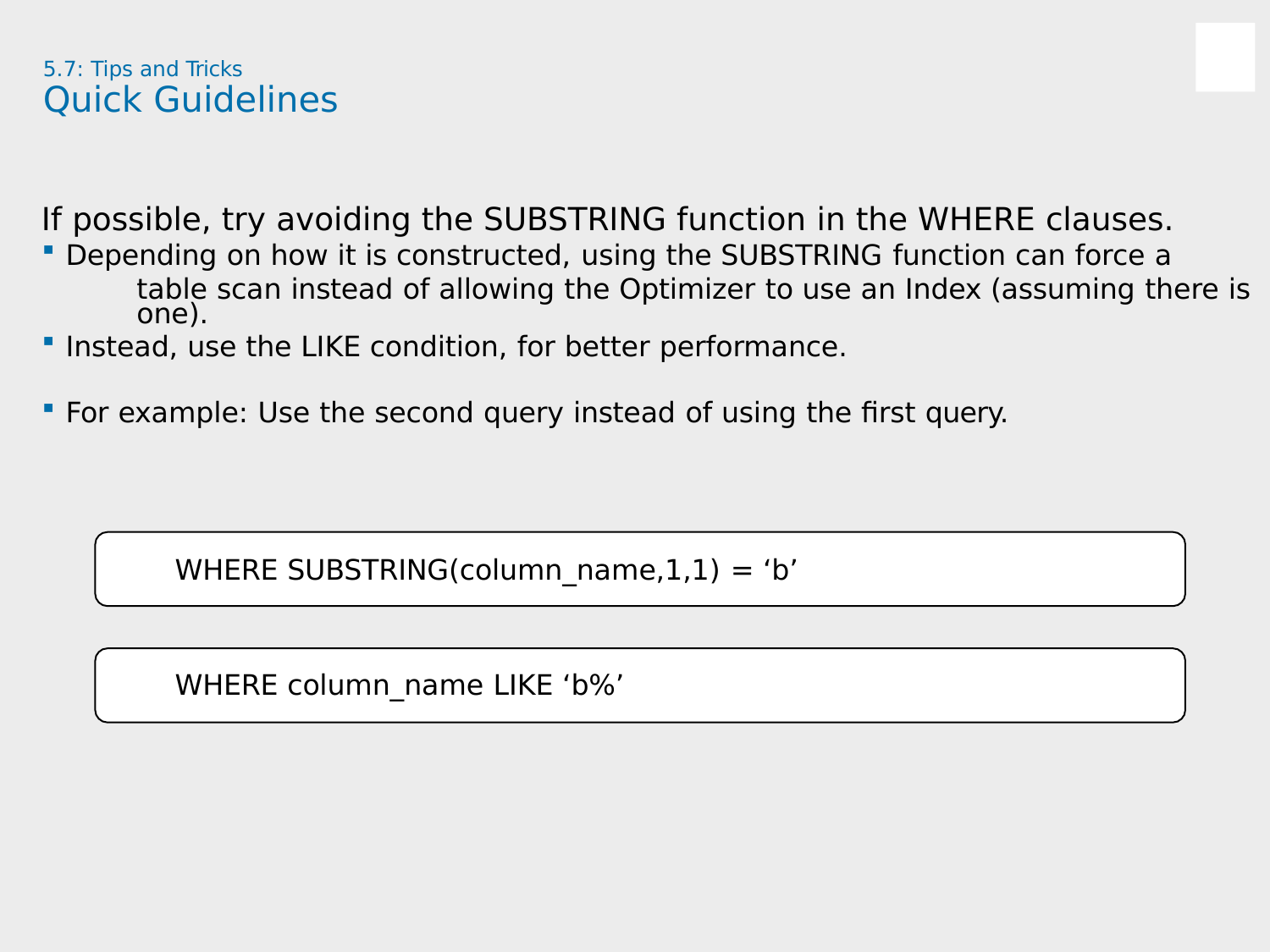

5.7: Tips and Tricks
# Quick Guidelines
If possible, try avoiding the SUBSTRING function in the WHERE clauses.
Depending on how it is constructed, using the SUBSTRING function can force a
table scan instead of allowing the Optimizer to use an Index (assuming there is  one).
Instead, use the LIKE condition, for better performance.

For example: Use the second query instead of using the first query.

WHERE SUBSTRING(column_name,1,1) = ‘b’

WHERE column_name LIKE ‘b%’